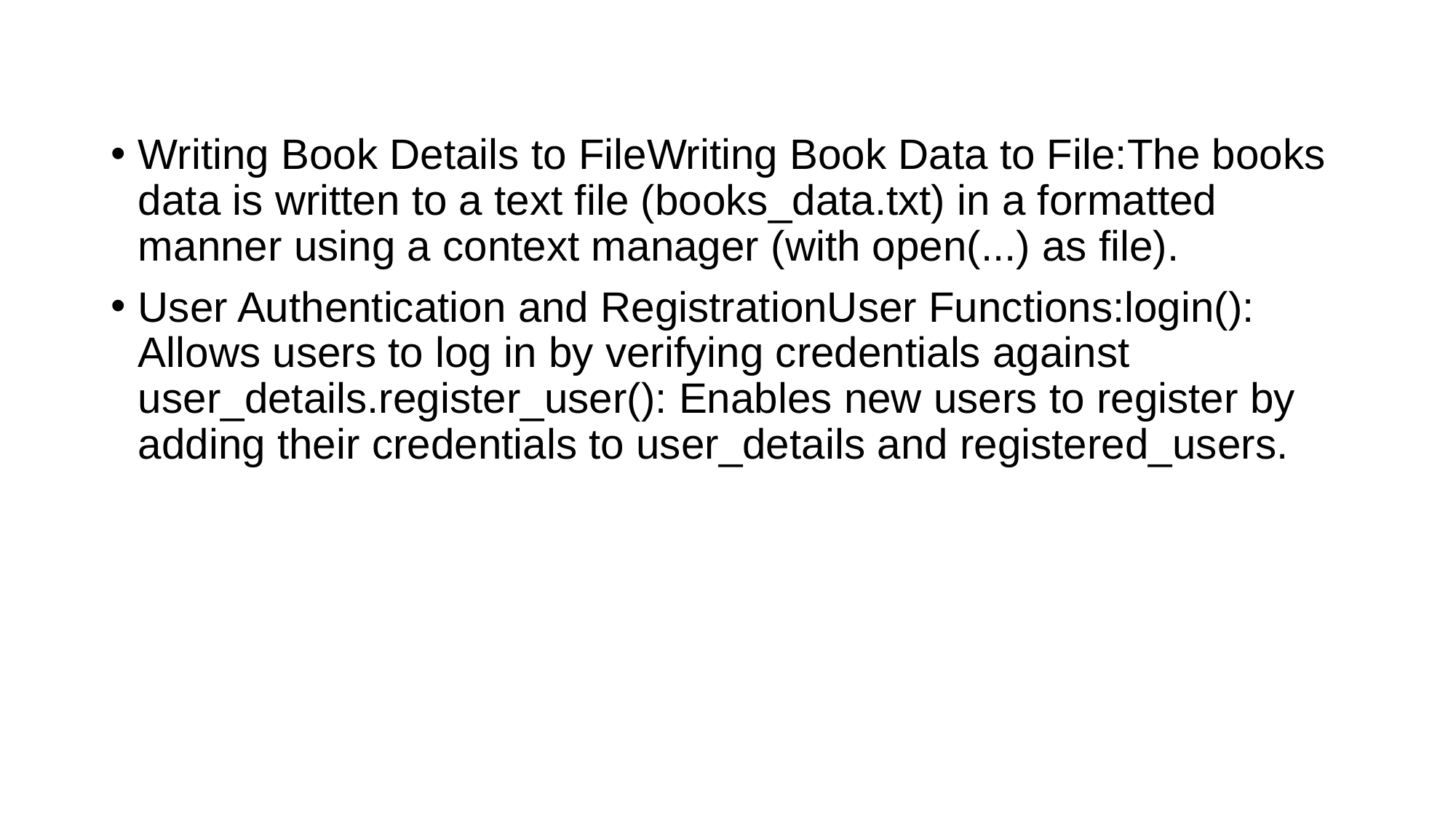

Writing Book Details to FileWriting Book Data to File:The books data is written to a text file (books_data.txt) in a formatted manner using a context manager (with open(...) as file).
User Authentication and RegistrationUser Functions:login(): Allows users to log in by verifying credentials against user_details.register_user(): Enables new users to register by adding their credentials to user_details and registered_users.